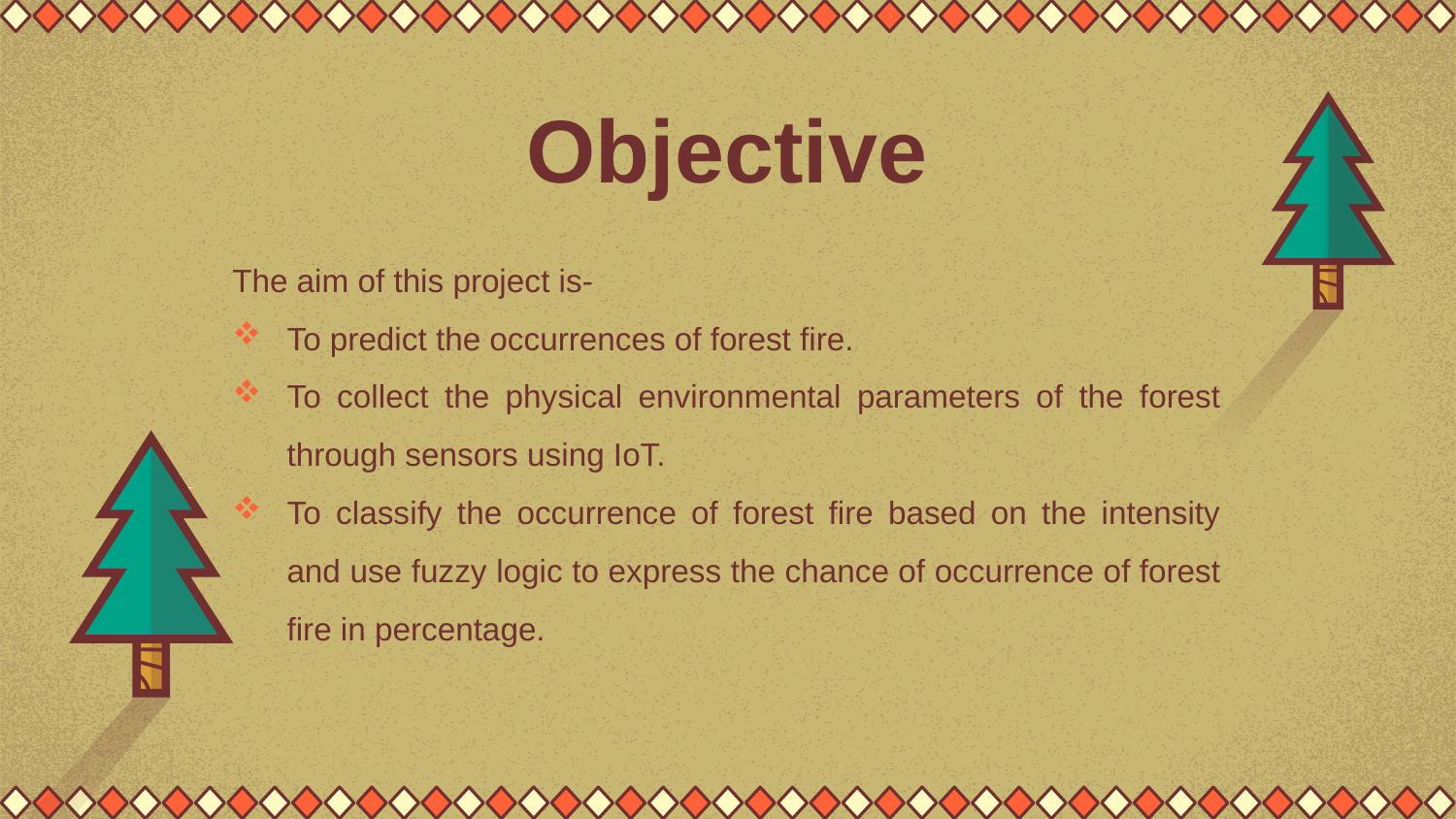

Objective
The aim of this project is-
To predict the occurrences of forest fire.
To collect the physical environmental parameters of the forest through sensors using IoT.
To classify the occurrence of forest fire based on the intensity and use fuzzy logic to express the chance of occurrence of forest fire in percentage.